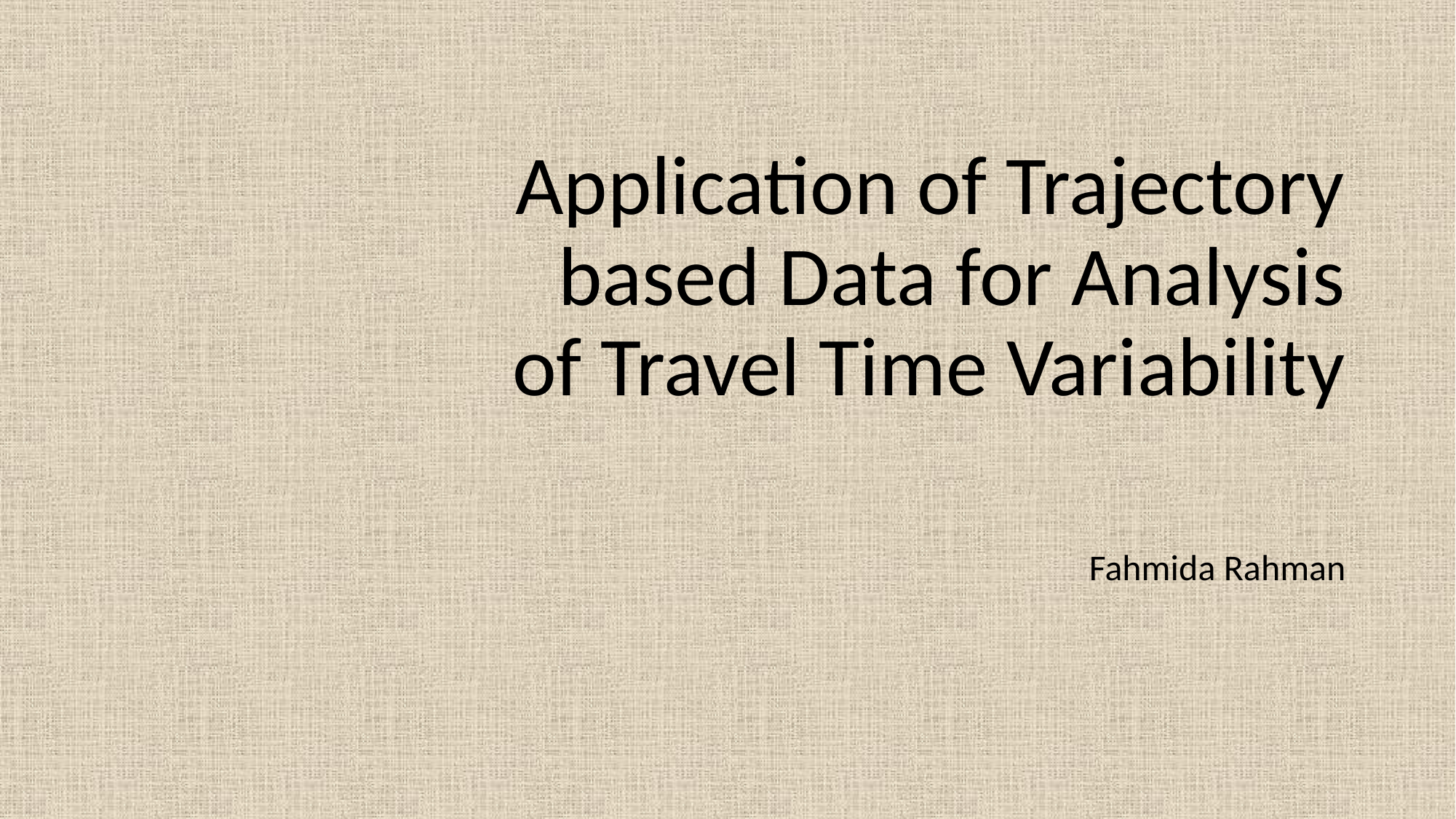

# Application of Trajectory based Data for Analysis of Travel Time Variability

Fahmida Rahman